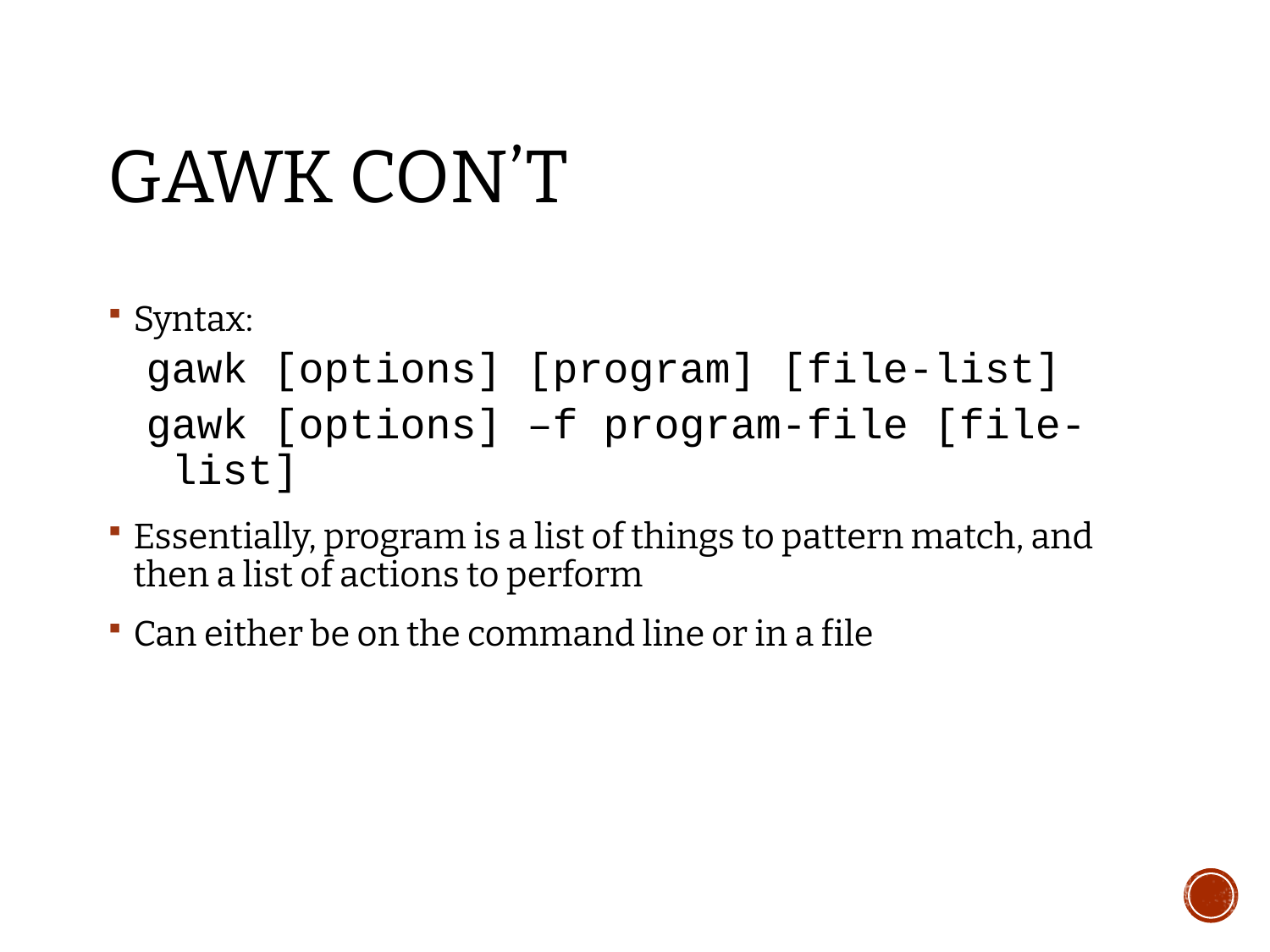

# gawk con’t
Syntax:
gawk [options] [program] [file-list]
gawk [options] –f program-file [file-list]
Essentially, program is a list of things to pattern match, and then a list of actions to perform
Can either be on the command line or in a file